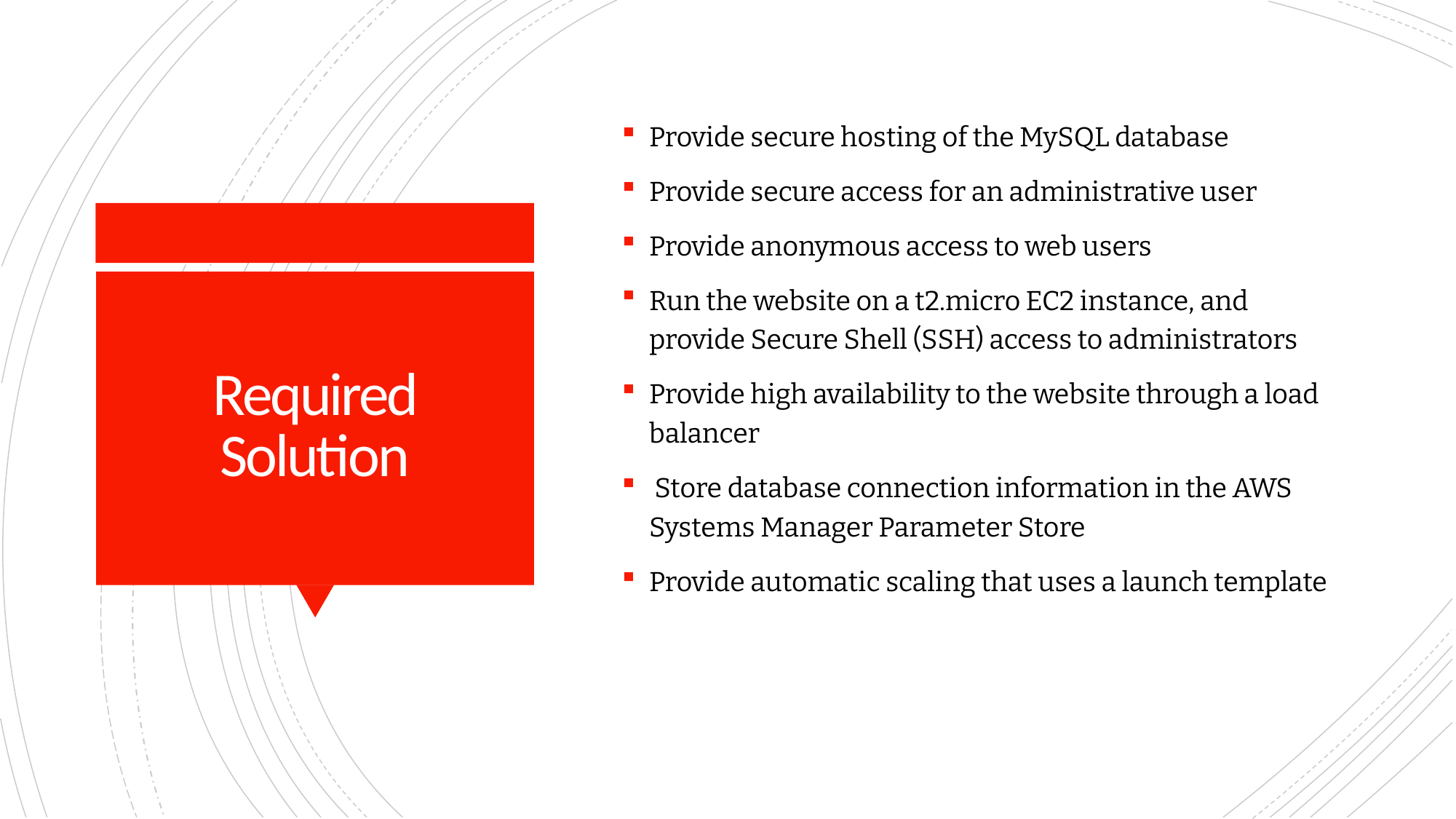

Provide secure hosting of the MySQL database
Provide secure access for an administrative user
Provide anonymous access to web users
Run the website on a t2.micro EC2 instance, and provide Secure Shell (SSH) access to administrators
Provide high availability to the website through a load balancer
 Store database connection information in the AWS Systems Manager Parameter Store
Provide automatic scaling that uses a launch template

# Required Solution